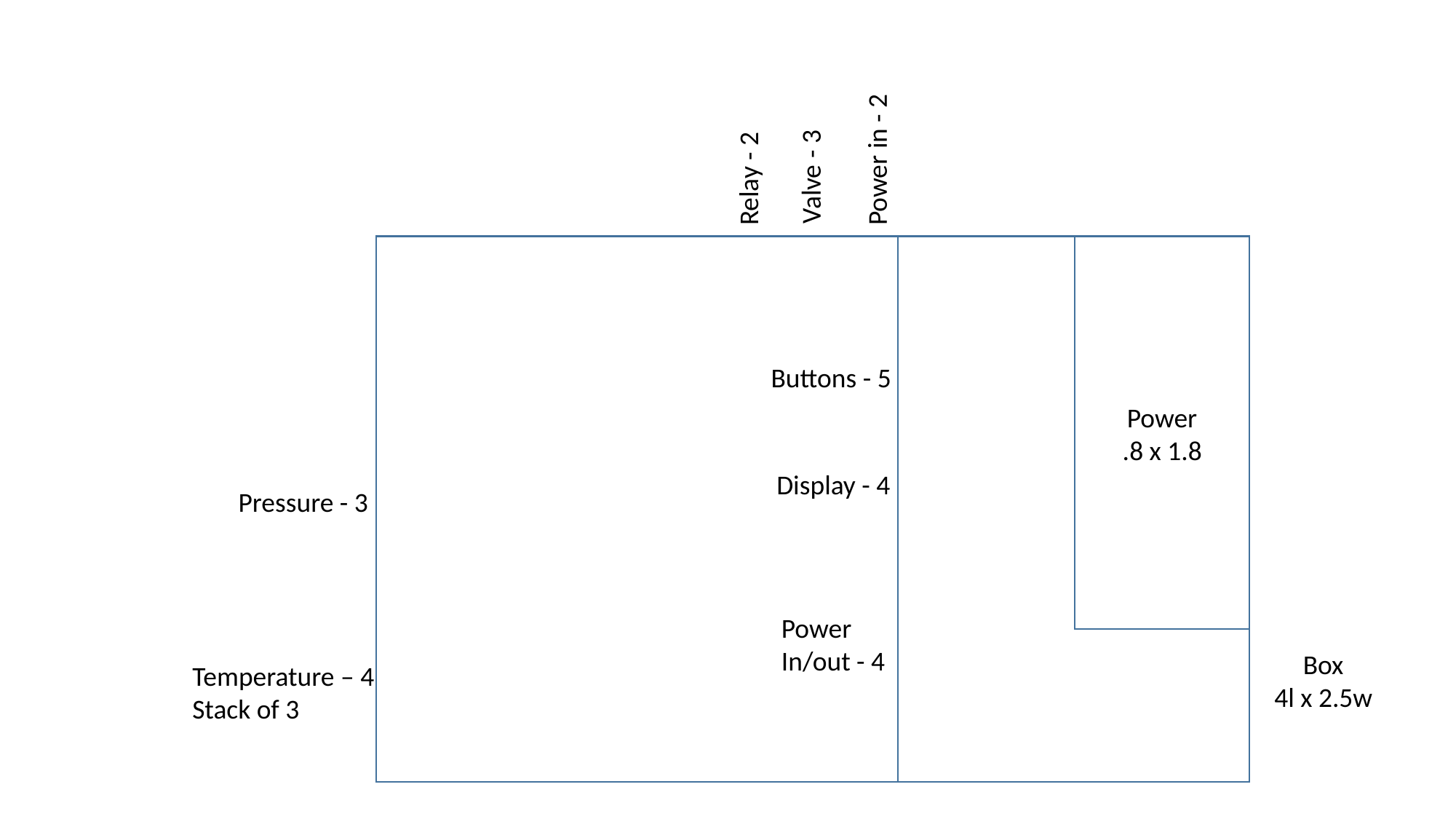

Power in - 2
Valve - 3
Relay - 2

Power
.8 x 1.8
Buttons - 5
Display - 4
Pressure - 3
Power
In/out - 4
Box
4l x 2.5w
Temperature – 4
Stack of 3